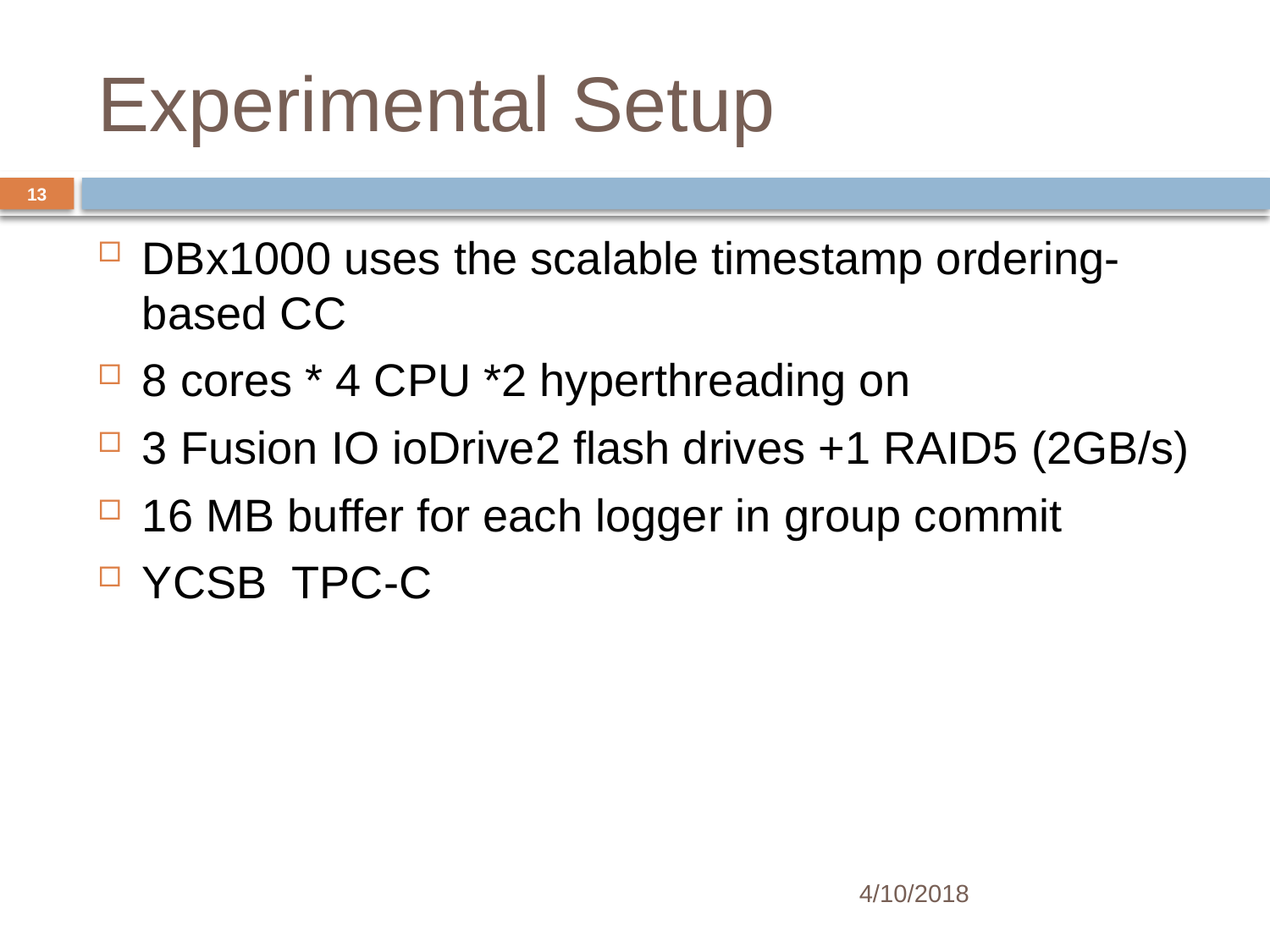

# Experimental Setup
13
DBx1000 uses the scalable timestamp ordering-based CC
8 cores * 4 CPU *2 hyperthreading on
3 Fusion IO ioDrive2 flash drives +1 RAID5 (2GB/s)
16 MB buffer for each logger in group commit
YCSB  TPC-C

4/10/2018